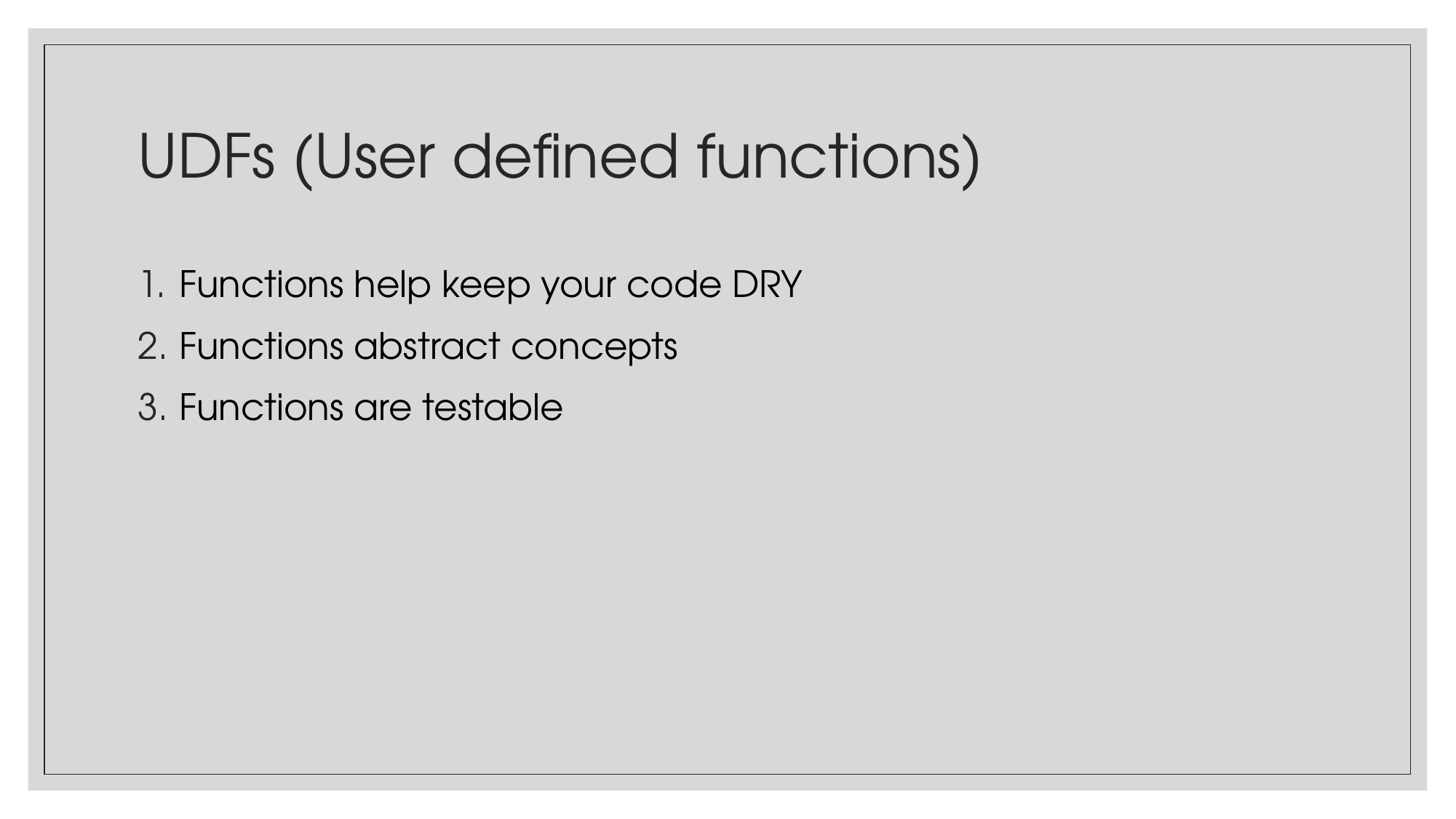

# UDFs (User defined functions)
Functions help keep your code DRY
Functions abstract concepts
Functions are testable